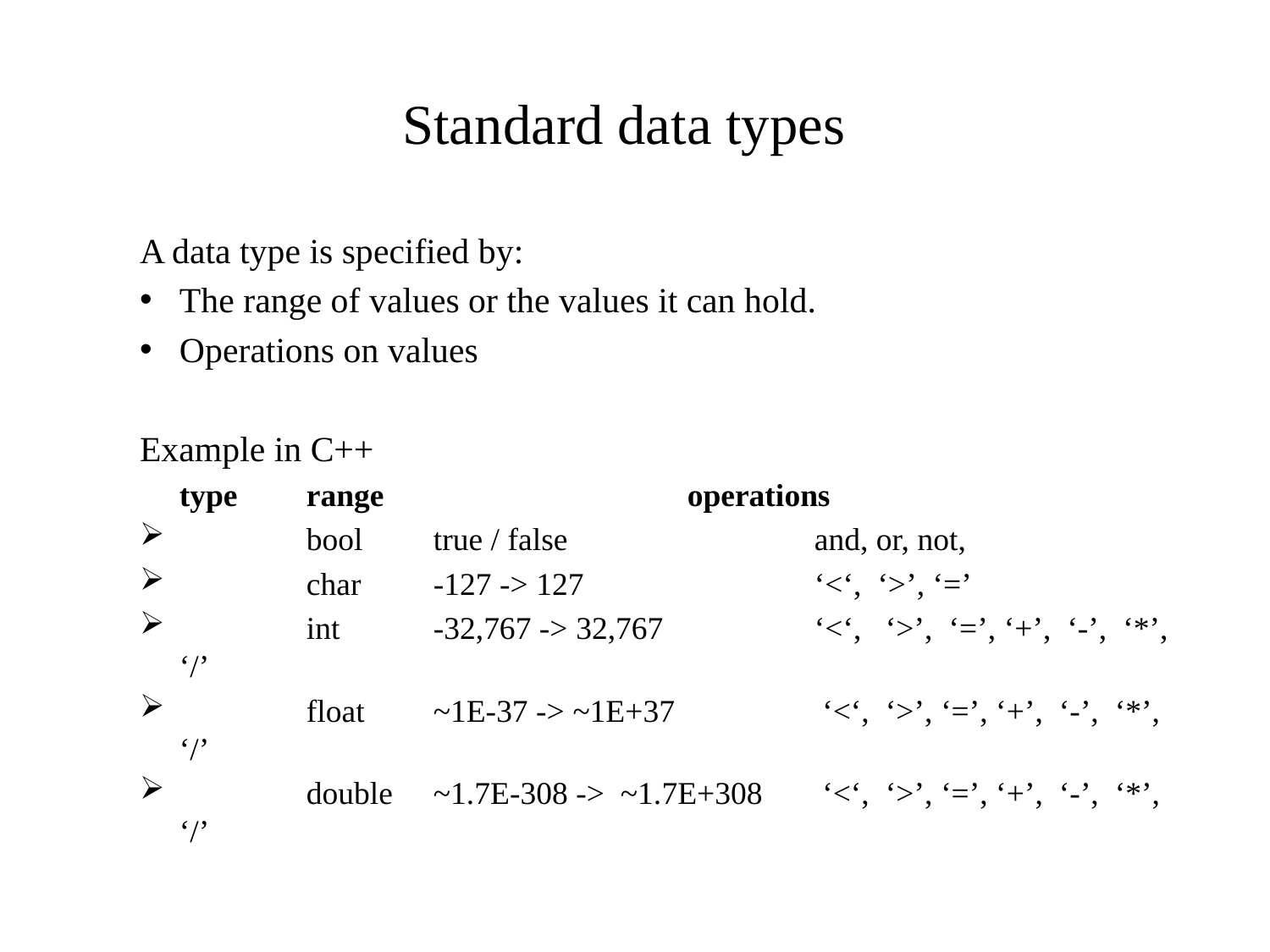

# Standard data types
A data type is specified by:
The range of values or the values it can hold.
Operations on values

Example in C++
	type	range			operations
	bool	true / false		and, or, not,
	char	-127 -> 127		‘<‘,  ‘>’, ‘=’
	int	-32,767 -> 32,767		‘<‘,   ‘>’,  ‘=’, ‘+’,  ‘-’,  ‘*’,  ‘/’
	float	~1E-37 -> ~1E+37		 ‘<‘,  ‘>’, ‘=’, ‘+’,  ‘-’,  ‘*’,  ‘/’
	double	~1.7E-308 ->  ~1.7E+308	 ‘<‘,  ‘>’, ‘=’, ‘+’,  ‘-’,  ‘*’,  ‘/’